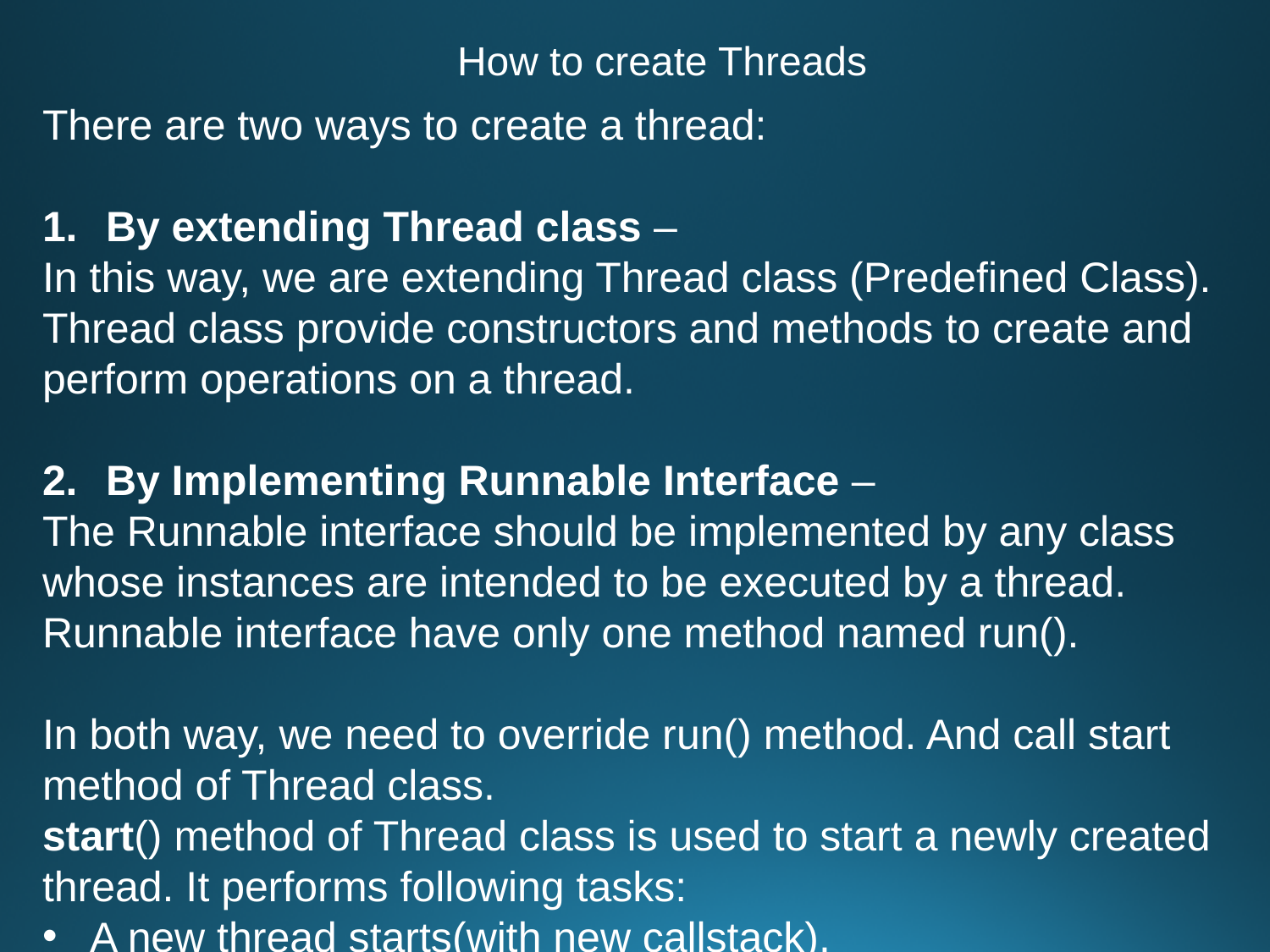

How to create Threads
There are two ways to create a thread:

By extending Thread class –
In this way, we are extending Thread class (Predefined Class). Thread class provide constructors and methods to create and perform operations on a thread.

By Implementing Runnable Interface –
The Runnable interface should be implemented by any class whose instances are intended to be executed by a thread. Runnable interface have only one method named run().

In both way, we need to override run() method. And call start method of Thread class.
start() method of Thread class is used to start a newly created thread. It performs following tasks:
A new thread starts(with new callstack).
The thread moves from New state to the Runnable state.
When the thread gets a chance to execute, its target run() method will run.